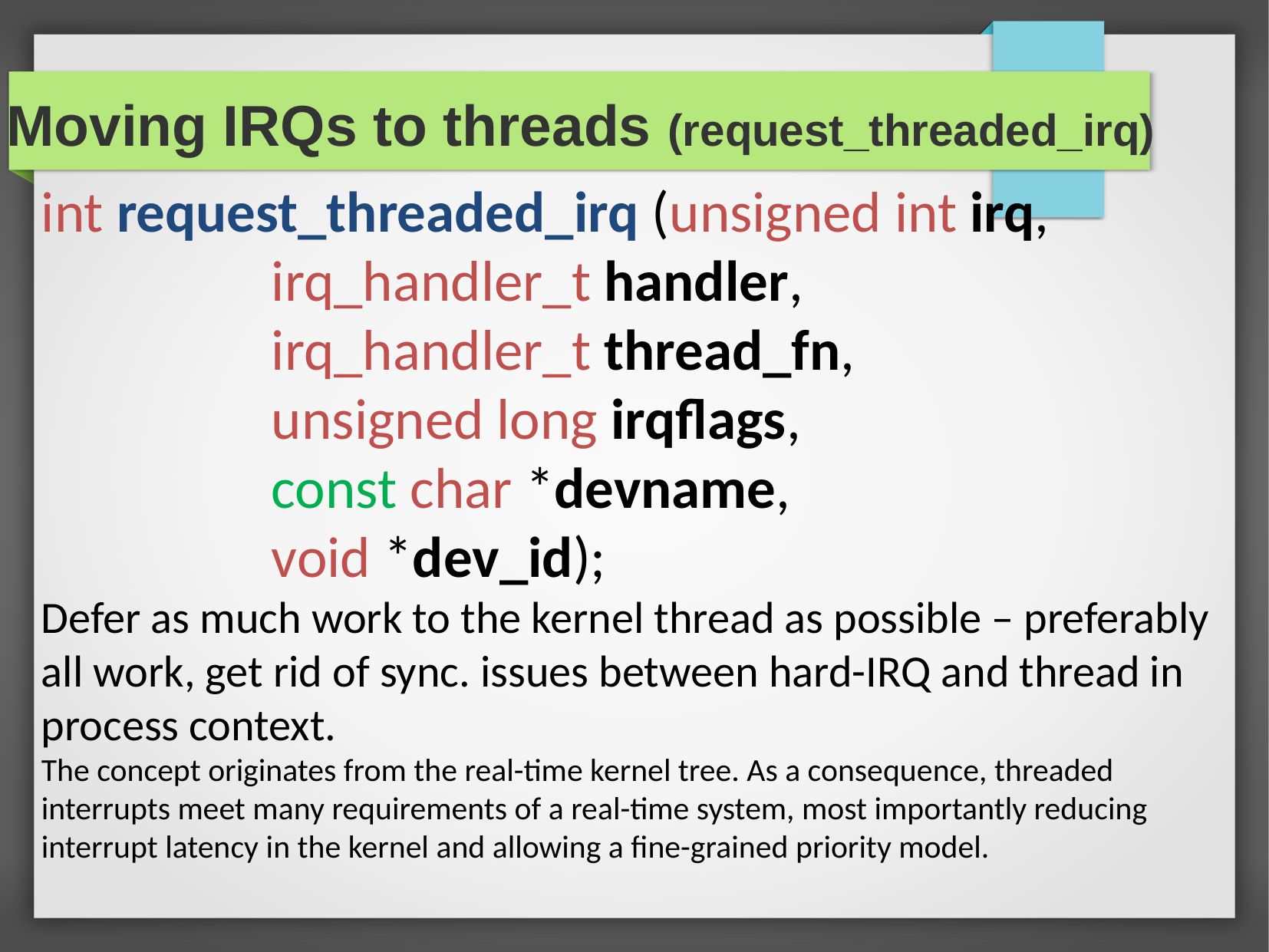

Moving IRQs to threads (request_threaded_irq)
int request_threaded_irq (unsigned int irq,
		irq_handler_t handler,
		irq_handler_t thread_fn,
		unsigned long irqflags,
		const char *devname,
		void *dev_id);
Defer as much work to the kernel thread as possible – preferably all work, get rid of sync. issues between hard-IRQ and thread in process context.
The concept originates from the real-time kernel tree. As a consequence, threaded interrupts meet many requirements of a real-time system, most importantly reducing interrupt latency in the kernel and allowing a fine-grained priority model.